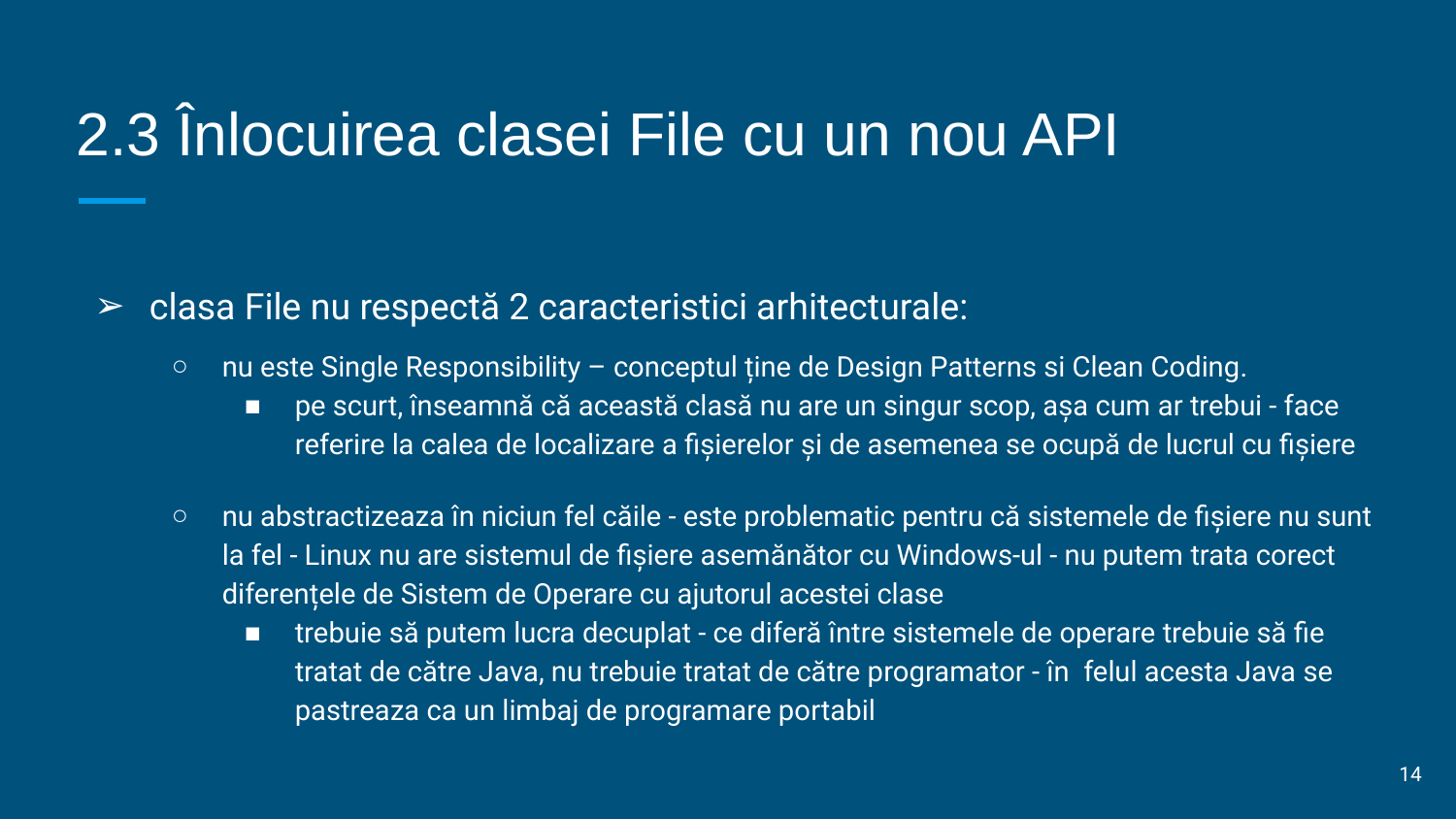

# 2.3 Înlocuirea clasei File cu un nou API
clasa File nu respectă 2 caracteristici arhitecturale:
nu este Single Responsibility – conceptul ține de Design Patterns si Clean Coding.
pe scurt, înseamnă că această clasă nu are un singur scop, așa cum ar trebui - face referire la calea de localizare a fișierelor și de asemenea se ocupă de lucrul cu fișiere
nu abstractizeaza în niciun fel căile - este problematic pentru că sistemele de fișiere nu sunt la fel - Linux nu are sistemul de fișiere asemănător cu Windows-ul - nu putem trata corect diferențele de Sistem de Operare cu ajutorul acestei clase
trebuie să putem lucra decuplat - ce diferă între sistemele de operare trebuie să fie tratat de către Java, nu trebuie tratat de către programator - în  felul acesta Java se pastreaza ca un limbaj de programare portabil
14